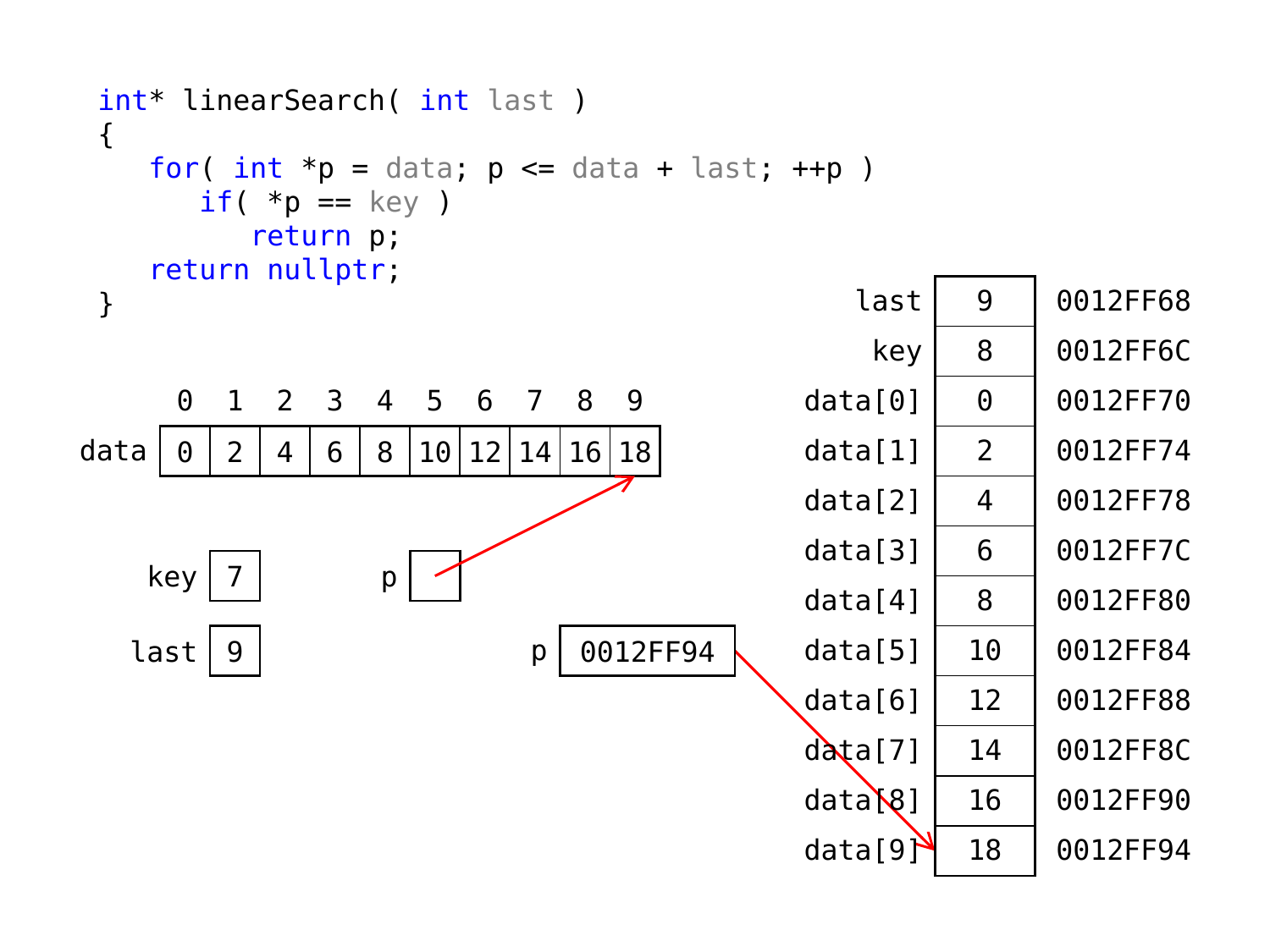

int* linearSearch( int last )
{
   for( int *p = data; p <= data + last; ++p )
      if( *p == key )
         return p;
   return nullptr;
}
| last | 9 | 0012FF68 |
| --- | --- | --- |
| key | 8 | 0012FF6C |
| data[0] | 0 | 0012FF70 |
| data[1] | 2 | 0012FF74 |
| data[2] | 4 | 0012FF78 |
| data[3] | 6 | 0012FF7C |
| data[4] | 8 | 0012FF80 |
| data[5] | 10 | 0012FF84 |
| data[6] | 12 | 0012FF88 |
| data[7] | 14 | 0012FF8C |
| data[8] | 16 | 0012FF90 |
| data[9] | 18 | 0012FF94 |
|  | 0 | 1 | 2 | 3 | 4 | 5 | 6 | 7 | 8 | 9 |
| --- | --- | --- | --- | --- | --- | --- | --- | --- | --- | --- |
| data | 0 | 2 | 4 | 6 | 8 | 10 | 12 | 14 | 16 | 18 |

| key | 7 |
| --- | --- |
| p |  |
| --- | --- |
| last | 9 |
| --- | --- |
| p | 0012FF94 |
| --- | --- |